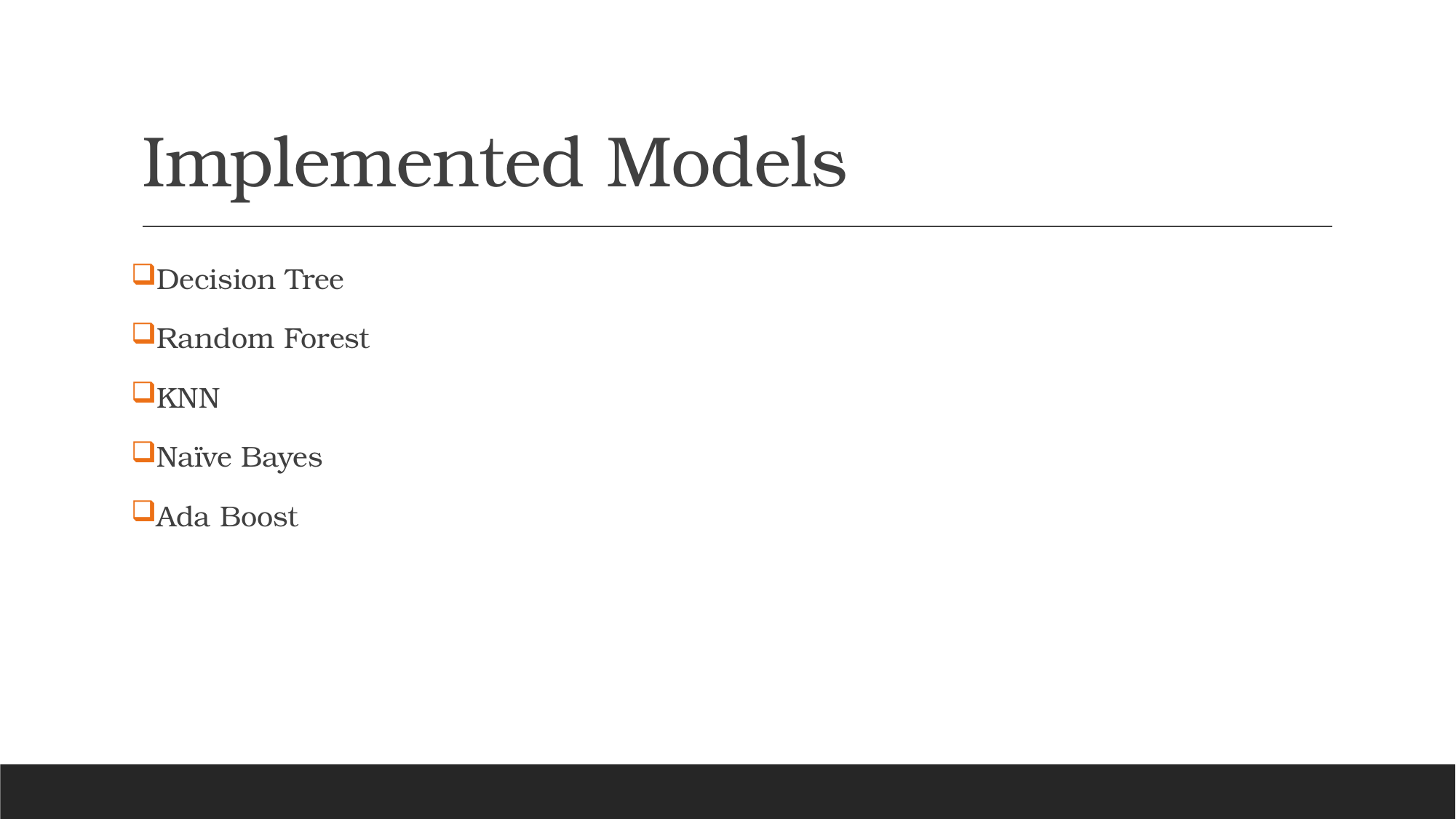

# Implemented Models
Decision Tree
Random Forest
KNN
Naïve Bayes
Ada Boost